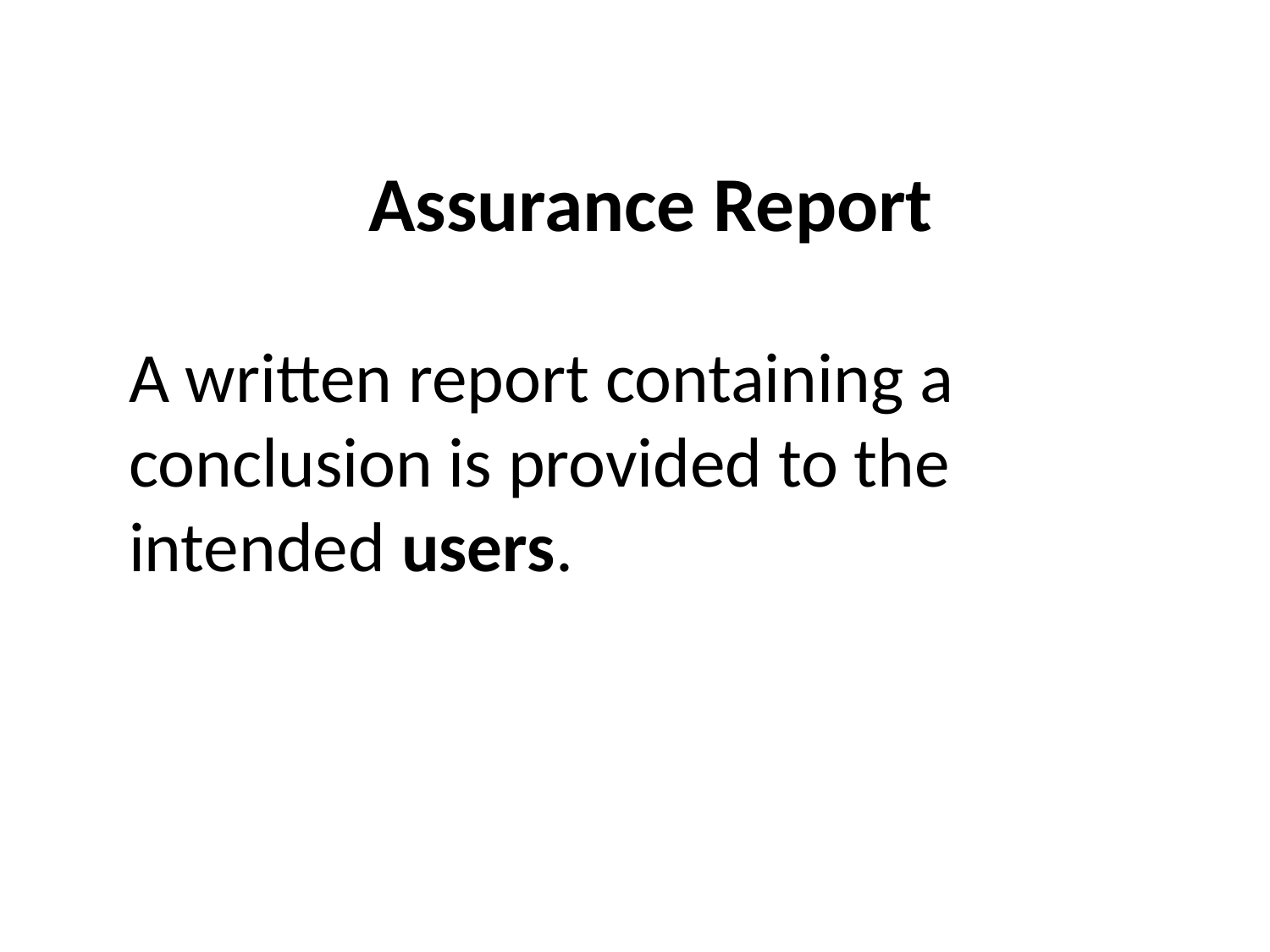

Assurance Report

A written report containing a conclusion is provided to the intended users.